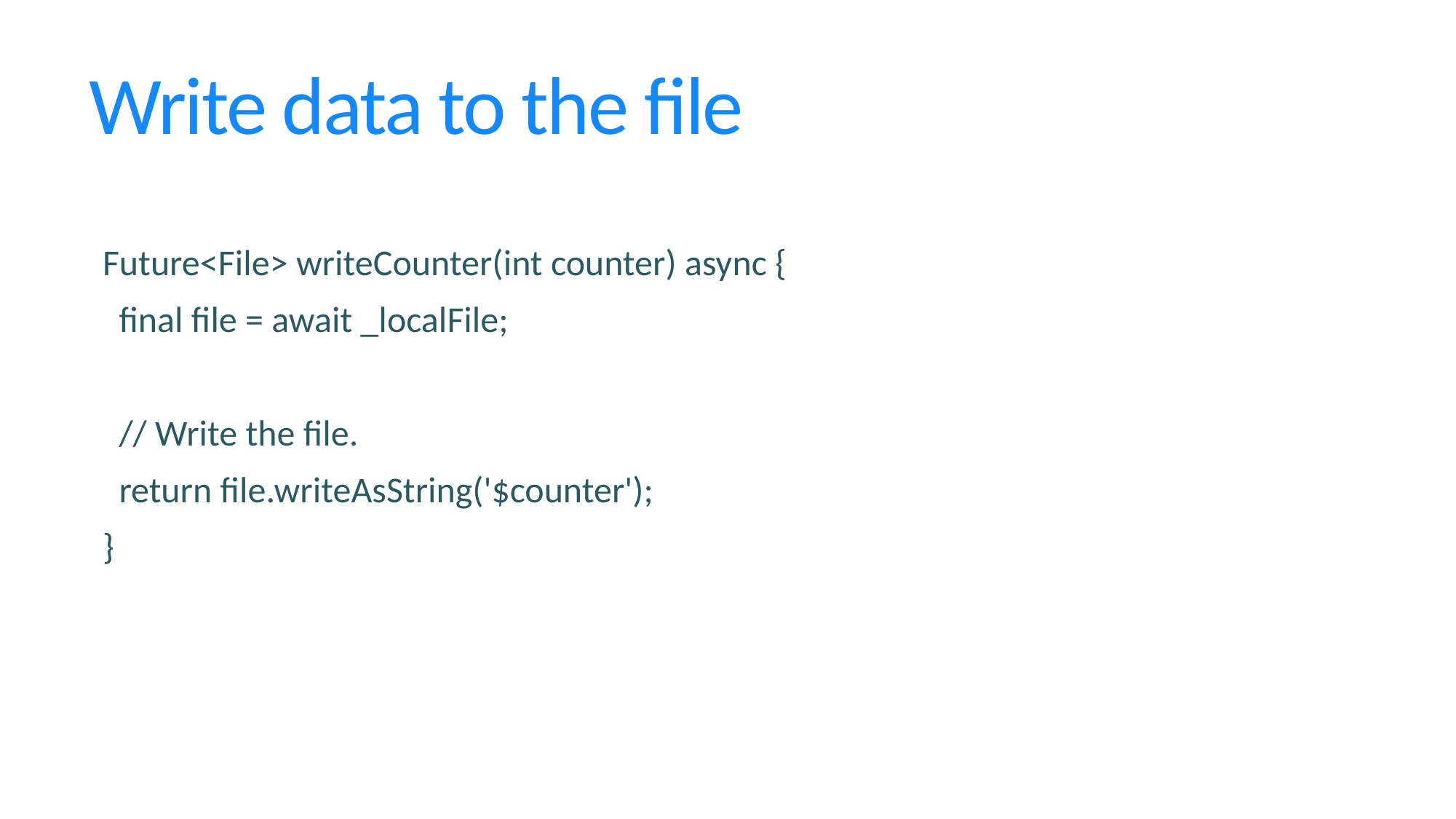

# Write data to the file
Future<File> writeCounter(int counter) async {
  final file = await _localFile;

  // Write the file.
  return file.writeAsString('$counter');
}